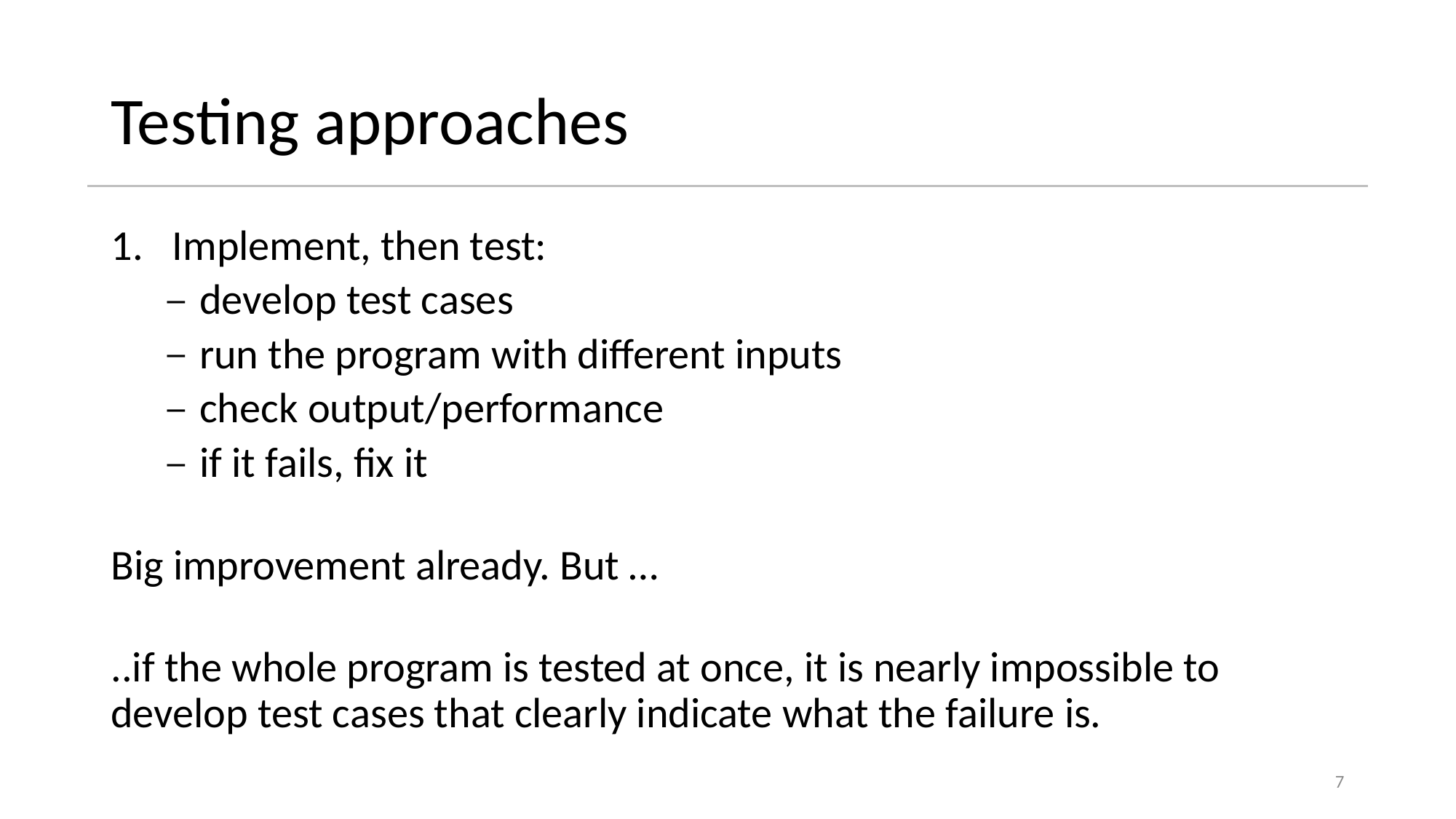

# Testing approaches
Implement, then test:
develop test cases
run the program with different inputs
check output/performance
if it fails, fix it

Big improvement already. But …

..if the whole program is tested at once, it is nearly impossible to develop test cases that clearly indicate what the failure is.

7